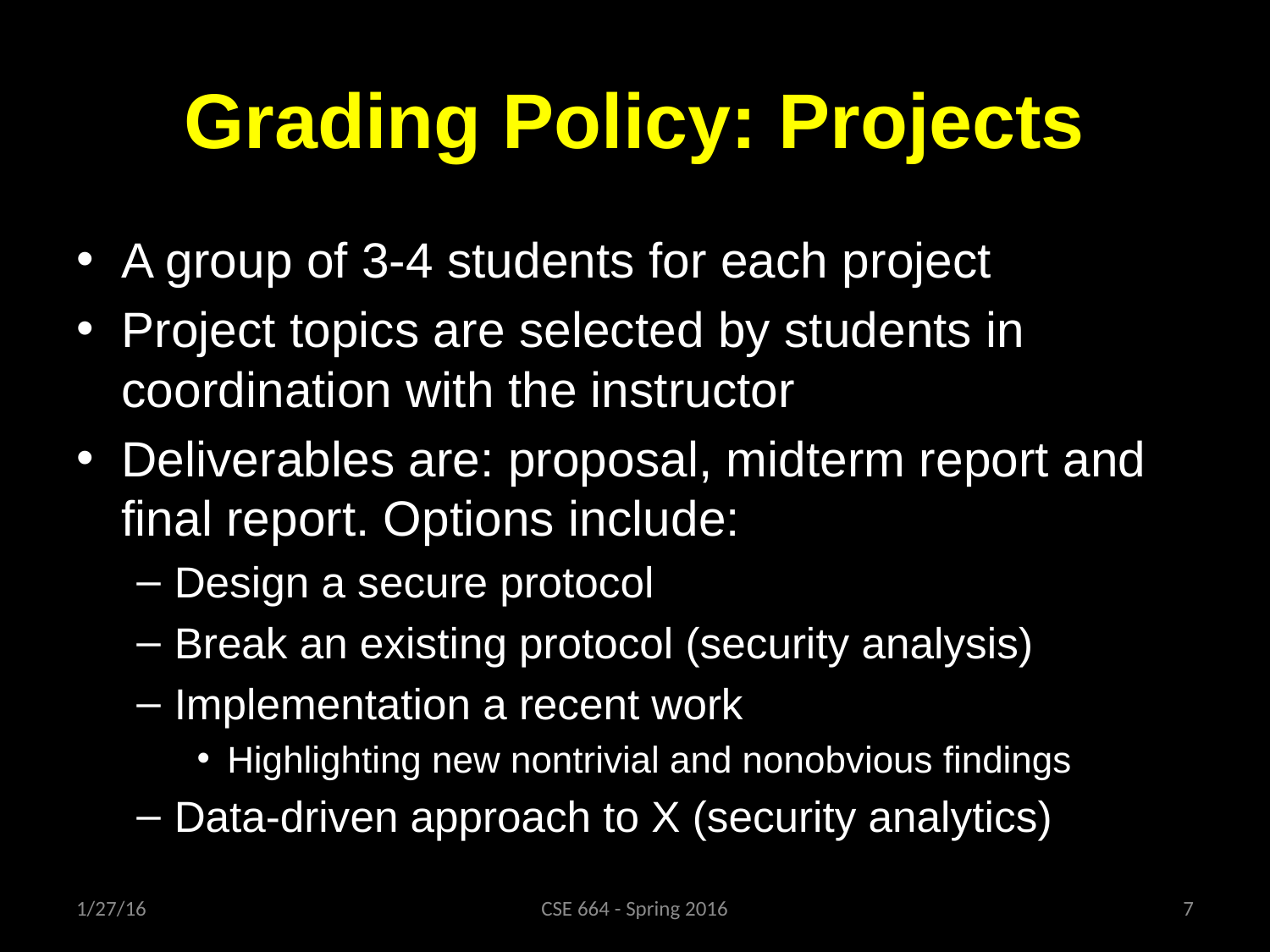

# Grading Policy: Projects
A group of 3-4 students for each project
Project topics are selected by students in coordination with the instructor
Deliverables are: proposal, midterm report and final report. Options include:
Design a secure protocol
Break an existing protocol (security analysis)
Implementation a recent work
Highlighting new nontrivial and nonobvious findings
Data-driven approach to X (security analytics)
1/27/16
CSE 664 - Spring 2016
7